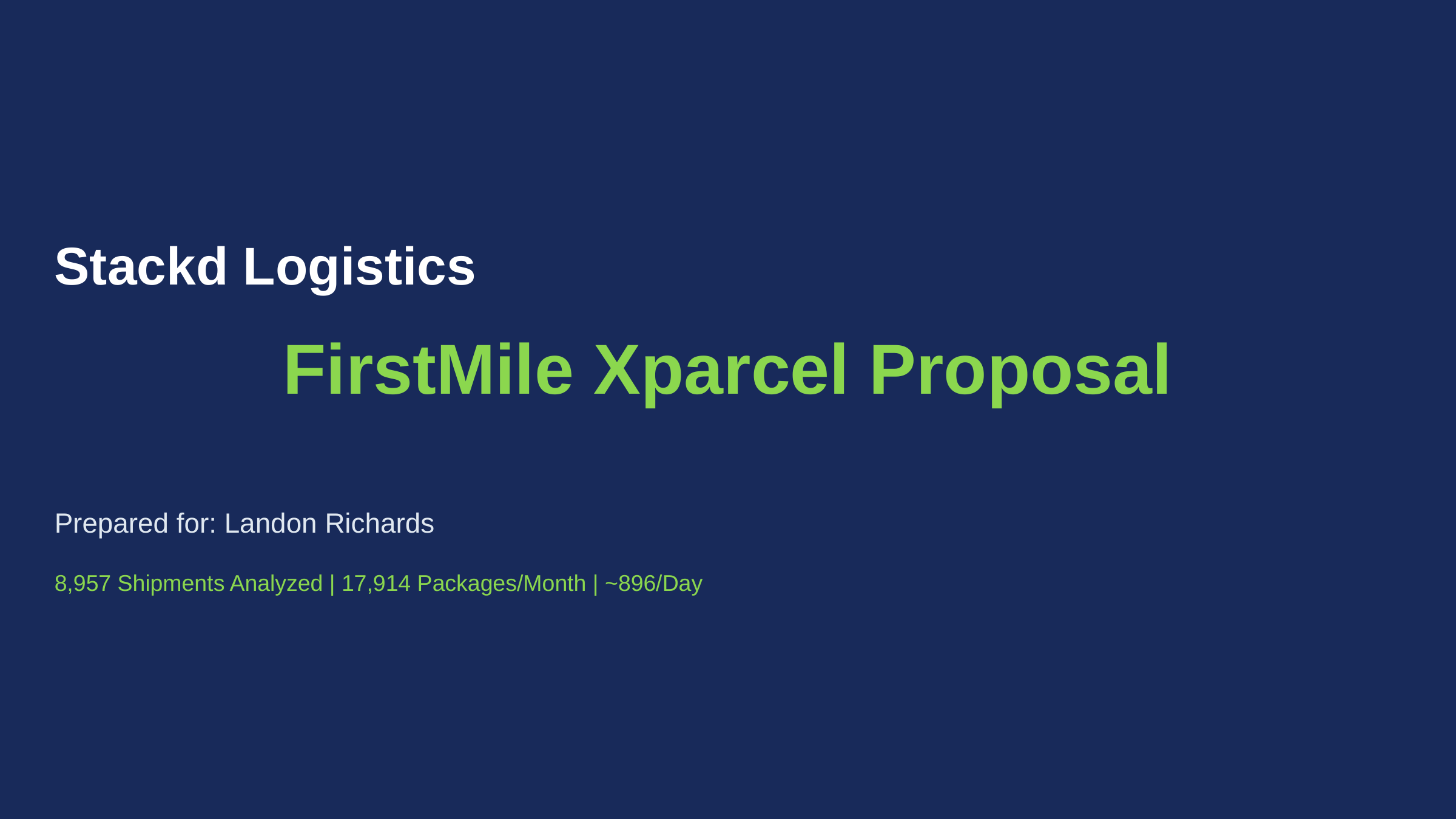

Stackd Logistics
FirstMile Xparcel Proposal
Prepared for: Landon Richards
8,957 Shipments Analyzed | 17,914 Packages/Month | ~896/Day